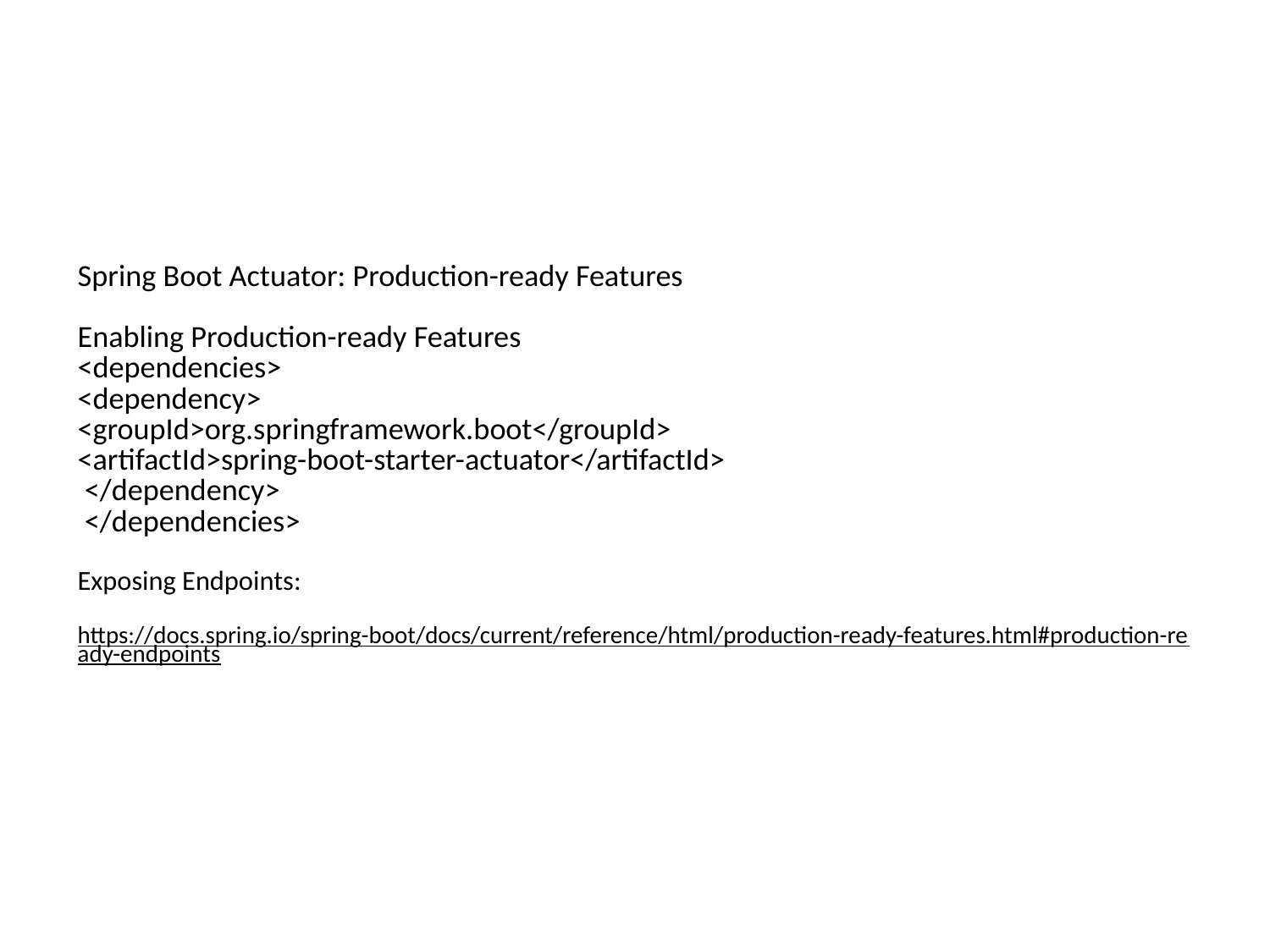

# Spring Boot Actuator: Production-ready Features Enabling Production-ready Features <dependencies> <dependency> <groupId>org.springframework.boot</groupId> <artifactId>spring-boot-starter-actuator</artifactId> </dependency> </dependencies> Exposing Endpoints: https://docs.spring.io/spring-boot/docs/current/reference/html/production-ready-features.html#production-ready-endpoints